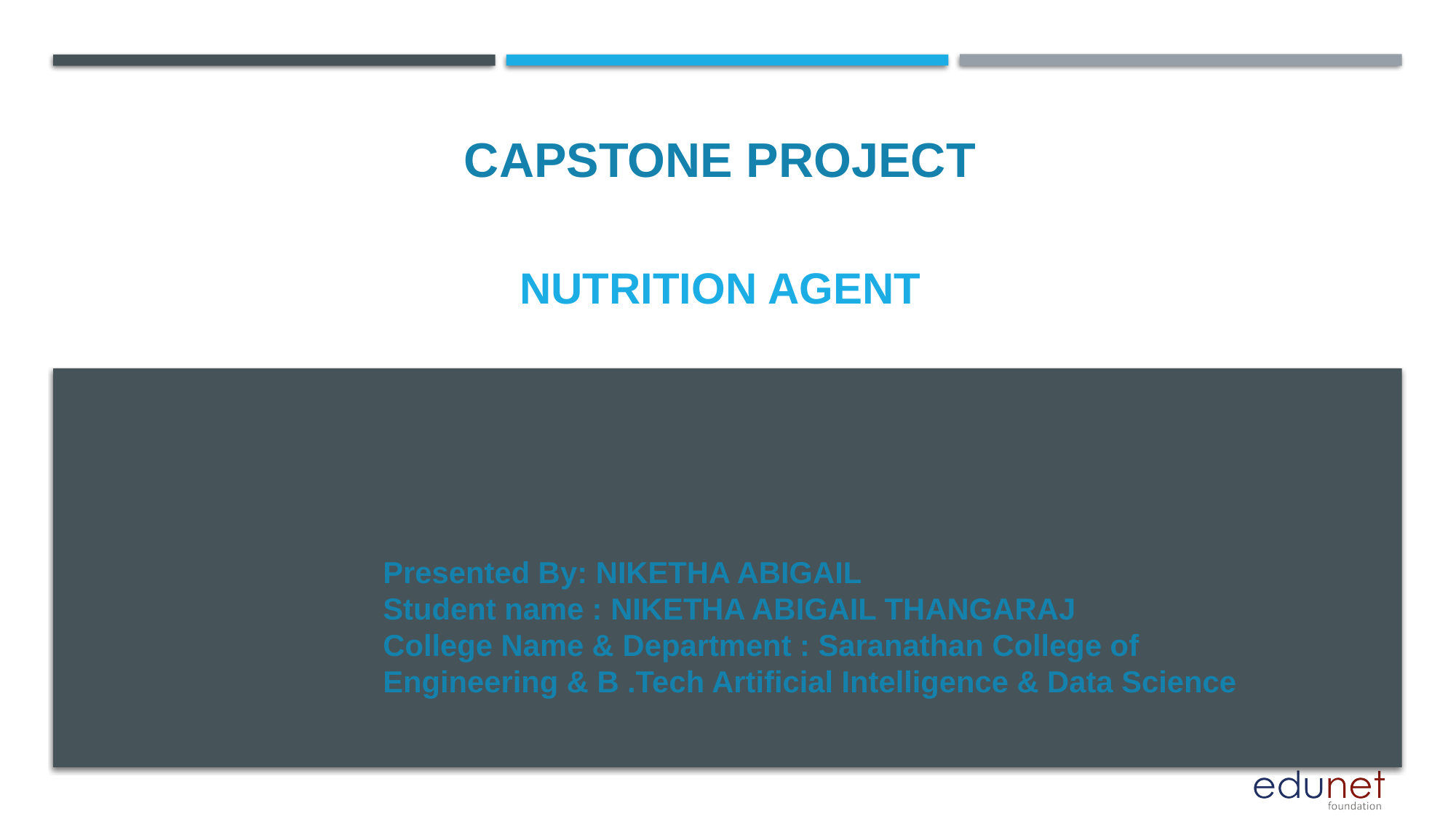

CAPSTONE PROJECT
# Nutrition Agent
Presented By: NIKETHA ABIGAIL
Student name : NIKETHA ABIGAIL THANGARAJ
College Name & Department : Saranathan College of Engineering & B .Tech Artificial Intelligence & Data Science